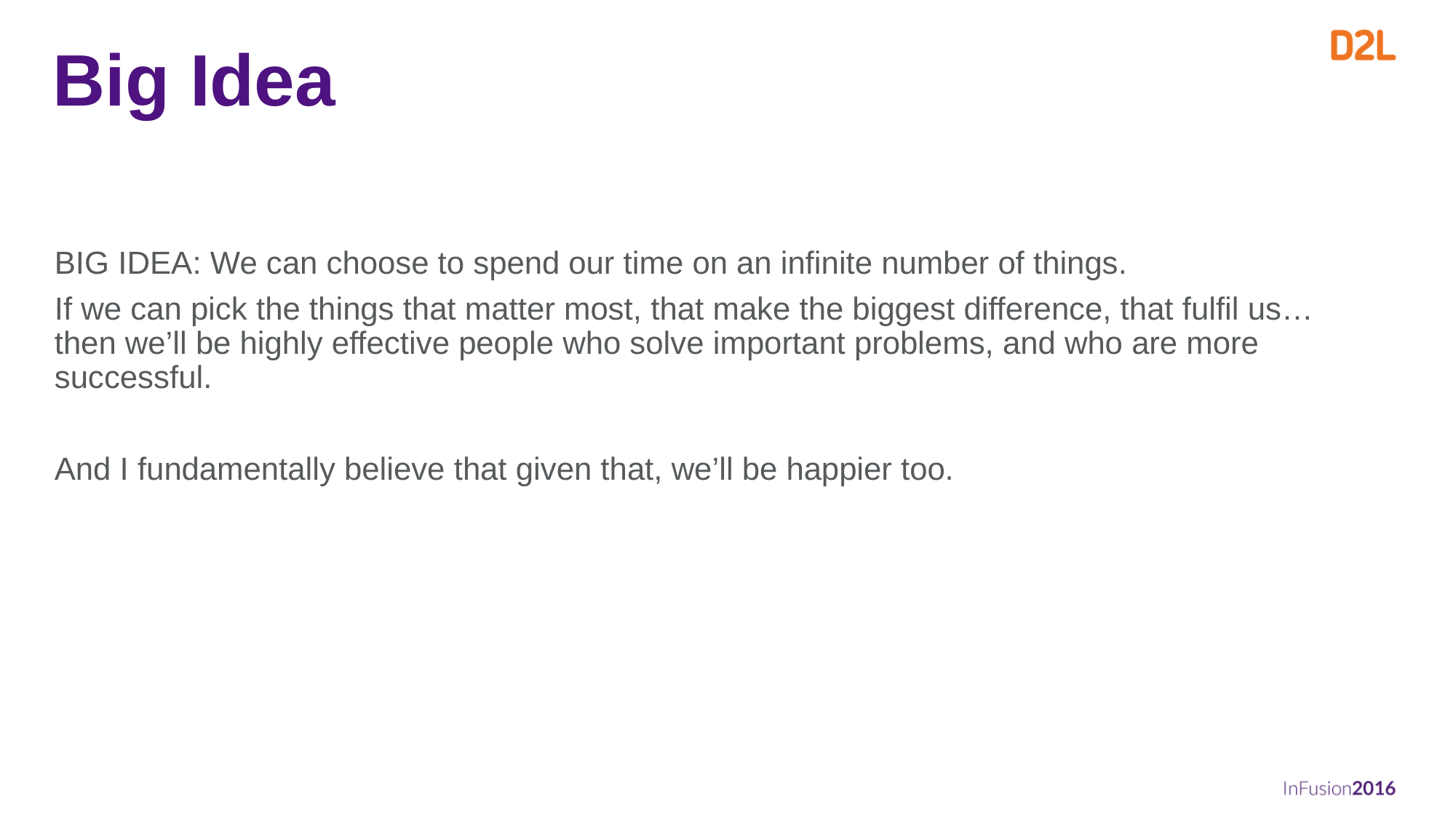

# Big Idea
BIG IDEA: We can choose to spend our time on an infinite number of things.
If we can pick the things that matter most, that make the biggest difference, that fulfil us… then we’ll be highly effective people who solve important problems, and who are more successful.

And I fundamentally believe that given that, we’ll be happier too.